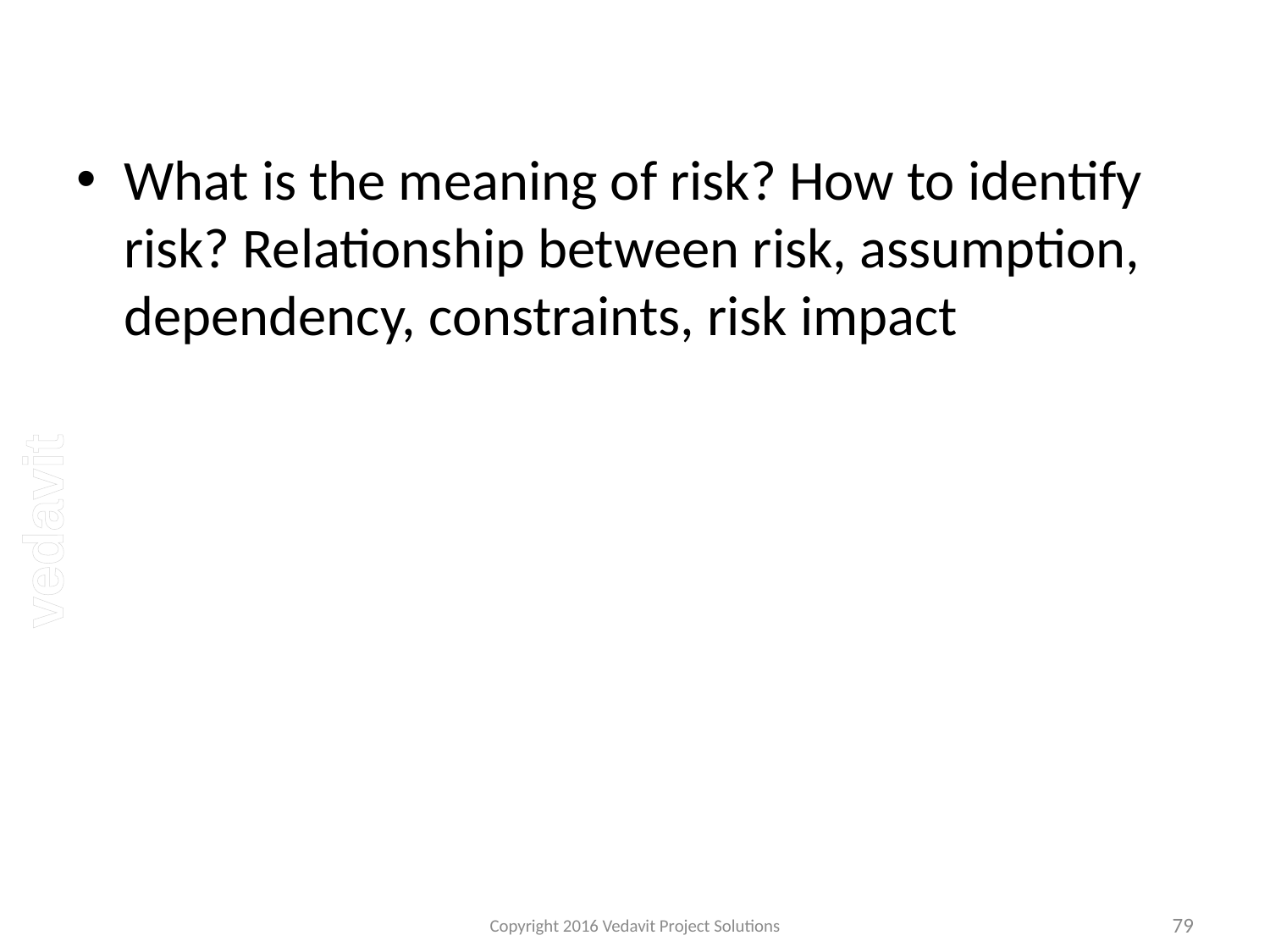

#
What is the meaning of risk? How to identify risk? Relationship between risk, assumption, dependency, constraints, risk impact
Copyright 2016 Vedavit Project Solutions
79